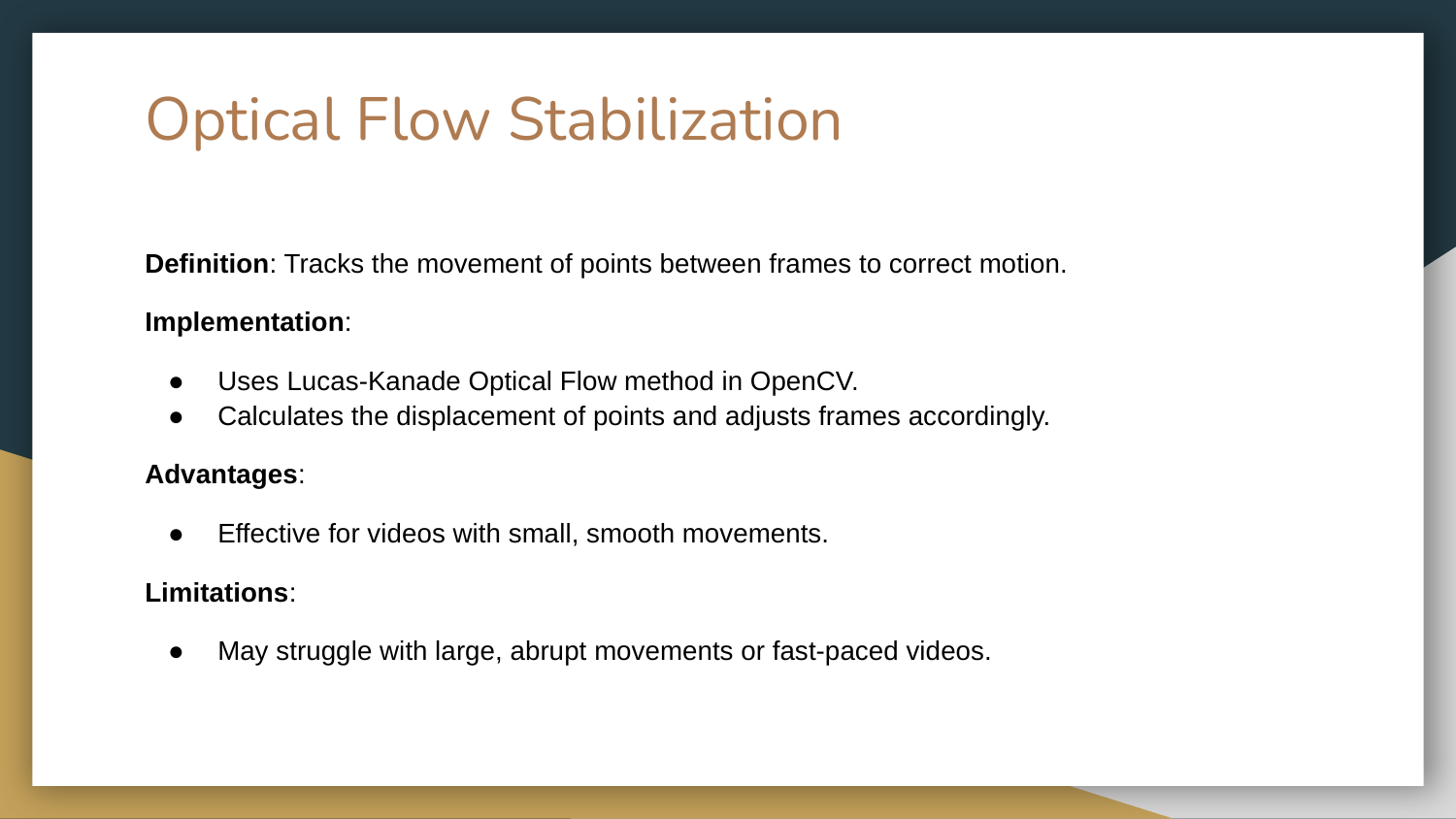

# Optical Flow Stabilization
Definition: Tracks the movement of points between frames to correct motion.
Implementation:
Uses Lucas-Kanade Optical Flow method in OpenCV.
Calculates the displacement of points and adjusts frames accordingly.
Advantages:
Effective for videos with small, smooth movements.
Limitations:
May struggle with large, abrupt movements or fast-paced videos.